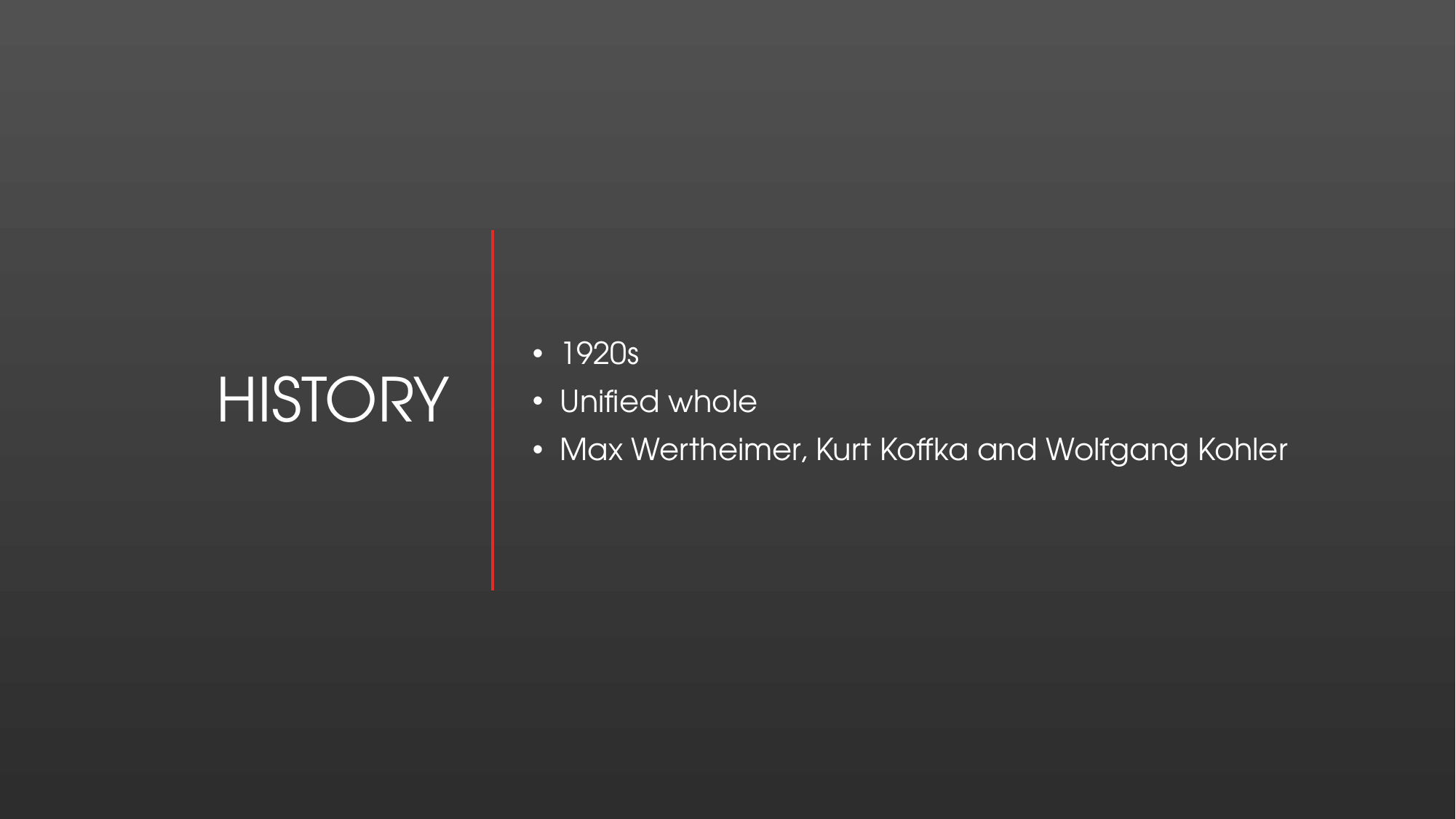

# History
1920s
Unified whole
Max Wertheimer, Kurt Koffka and Wolfgang Kohler